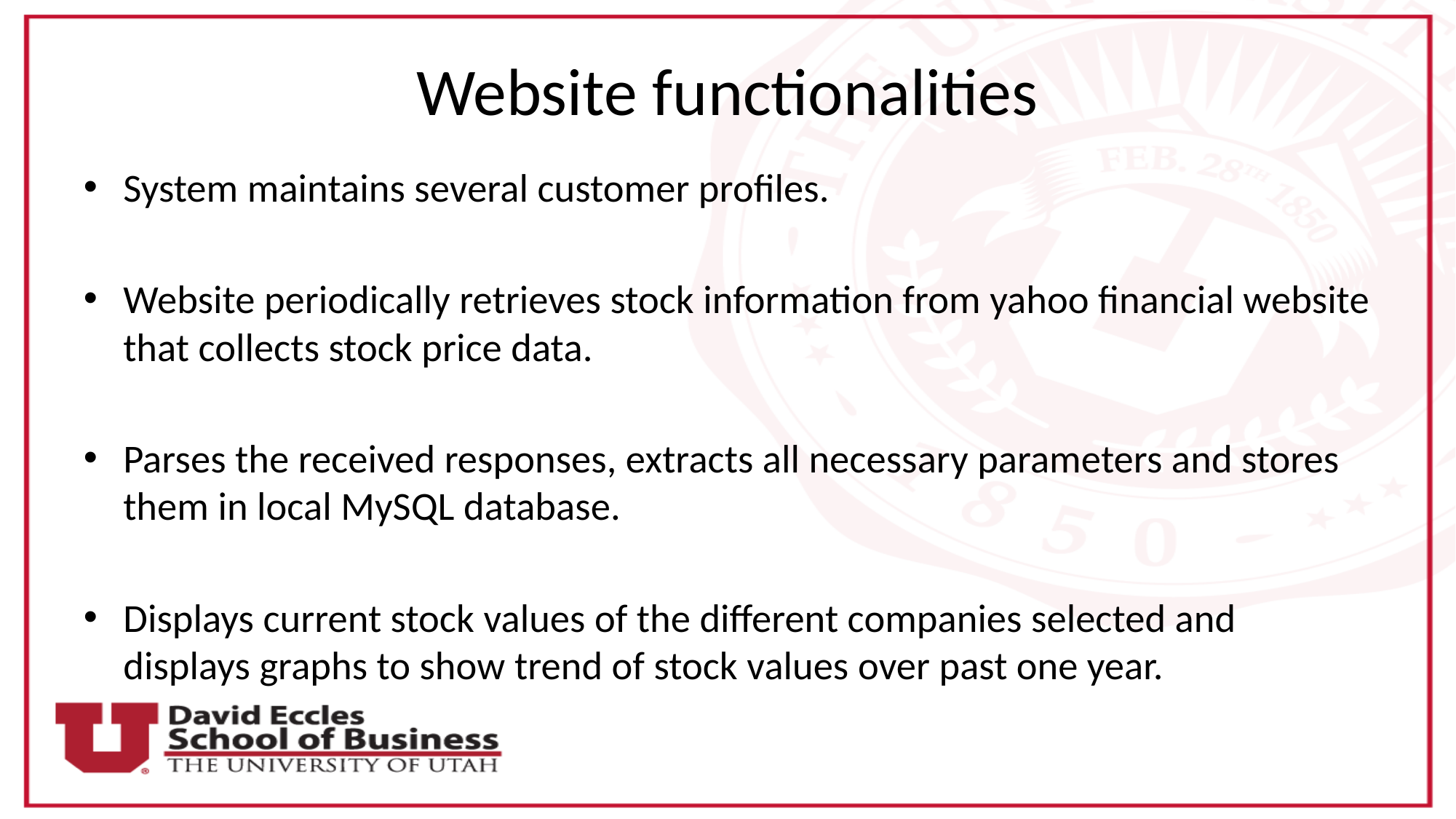

# Website functionalities
System maintains several customer profiles.

Website periodically retrieves stock information from yahoo financial website that collects stock price data.

Parses the received responses, extracts all necessary parameters and stores them in local MySQL database.

Displays current stock values of the different companies selected and displays graphs to show trend of stock values over past one year.